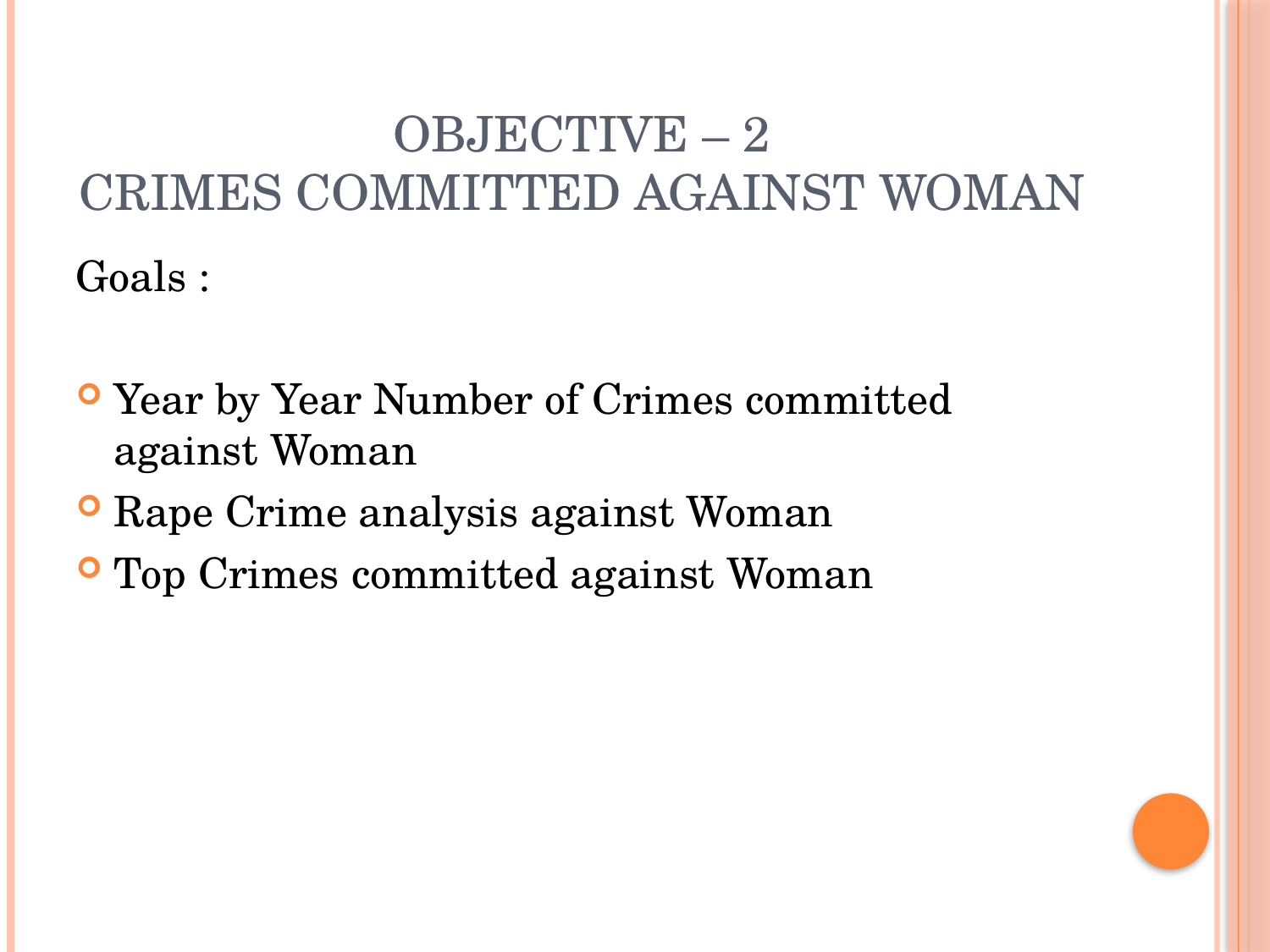

# Objective – 2 Crimes committed against Woman
Goals :

Year by Year Number of Crimes committed against Woman
Rape Crime analysis against Woman
Top Crimes committed against Woman